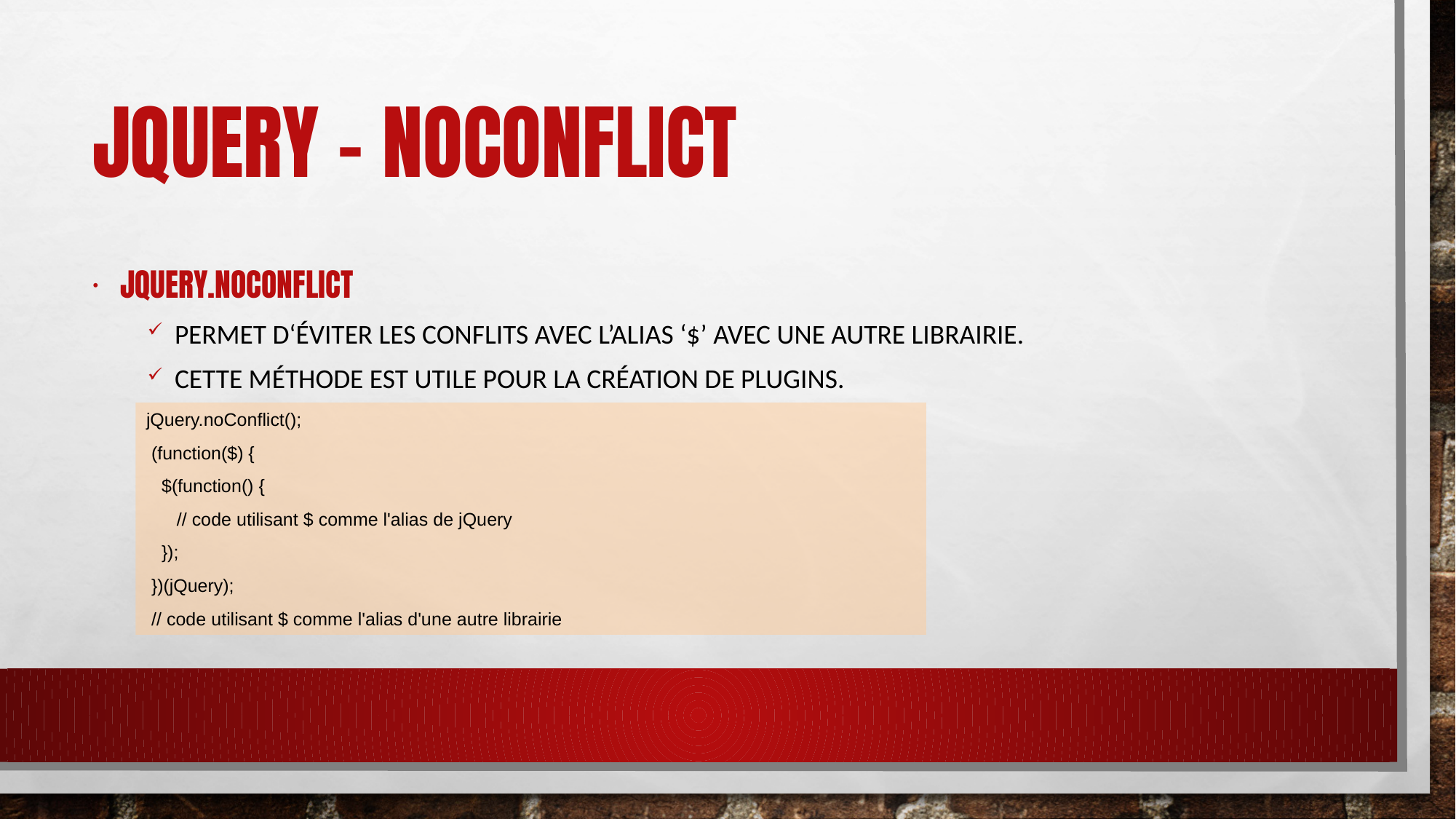

# Jquery - noconflict
jQuery.noConflict
Permet d‘éviter les conflits avec l’alias ‘$’ avec une autre librairie.
Cette méthode est utile pour la création de plugins.

jQuery.noConflict();
 (function($) {
   $(function() {
      // code utilisant $ comme l'alias de jQuery
   });
 })(jQuery);
 // code utilisant $ comme l'alias d'une autre librairie